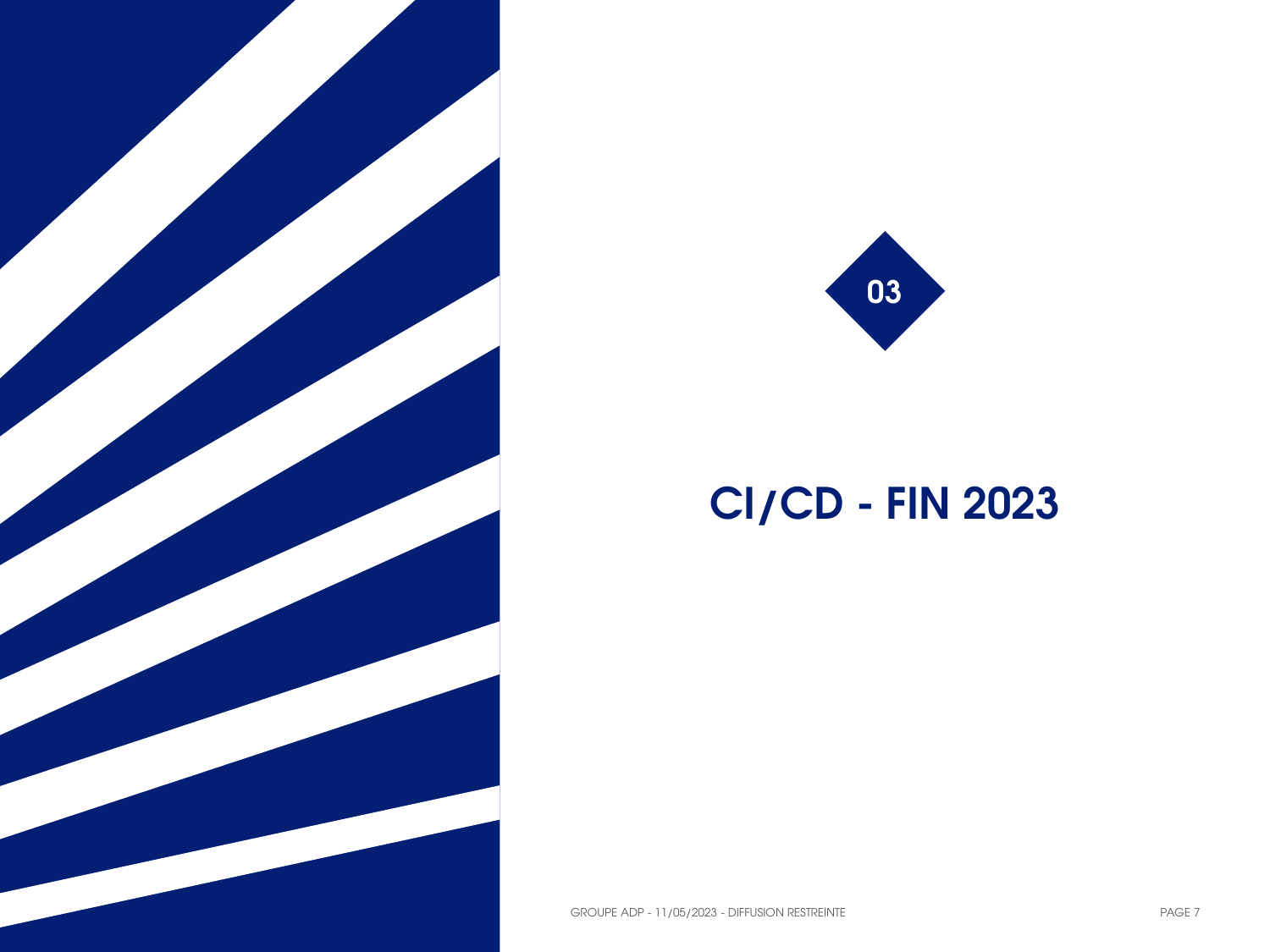

# 03
CI/CD - fin 2023

GROUPE ADP -                      - DIFFUSION RESTREINTE
11/05/2023
PAGE 7